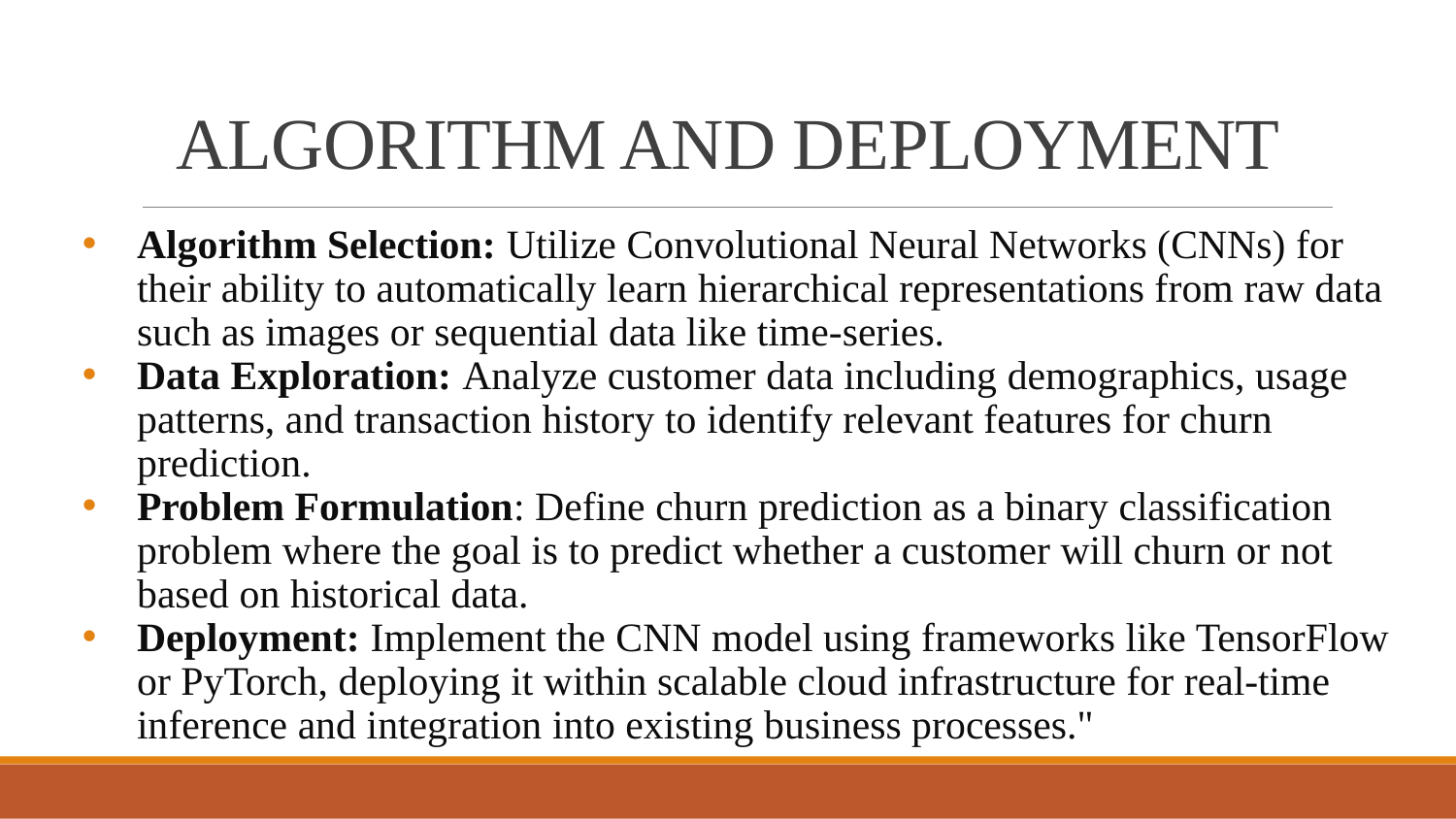

# ALGORITHM AND DEPLOYMENT
Algorithm Selection: Utilize Convolutional Neural Networks (CNNs) for their ability to automatically learn hierarchical representations from raw data such as images or sequential data like time-series.
Data Exploration: Analyze customer data including demographics, usage patterns, and transaction history to identify relevant features for churn prediction.
Problem Formulation: Define churn prediction as a binary classification problem where the goal is to predict whether a customer will churn or not based on historical data.
Deployment: Implement the CNN model using frameworks like TensorFlow or PyTorch, deploying it within scalable cloud infrastructure for real-time inference and integration into existing business processes."